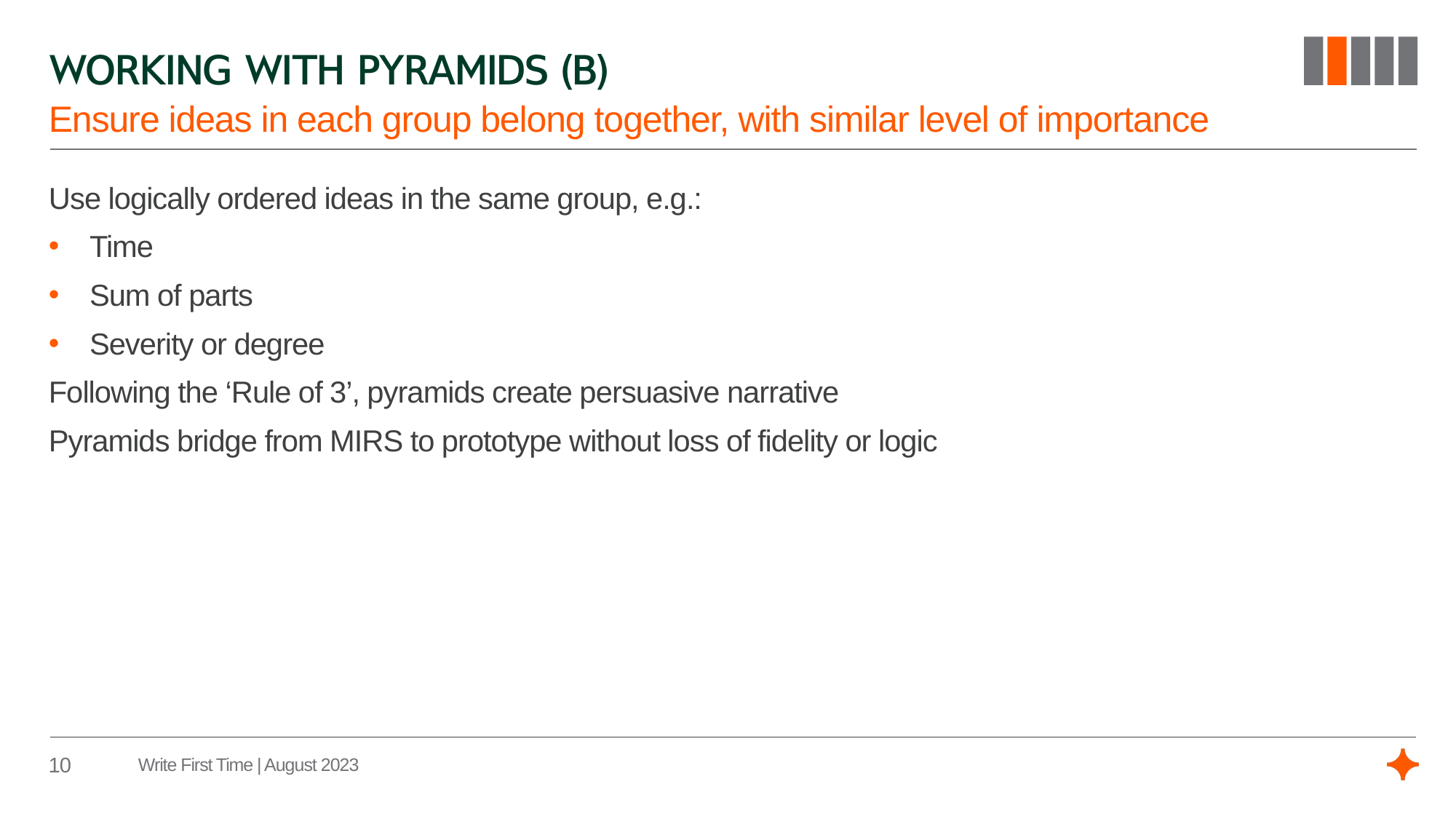

# Working with pyramids (b)

Ensure ideas in each group belong together, with similar level of importance
Use logically ordered ideas in the same group, e.g.:
Time
Sum of parts
Severity or degree
Following the ‘Rule of 3’, pyramids create persuasive narrative
Pyramids bridge from MIRS to prototype without loss of fidelity or logic

10
Write First Time | August 2023